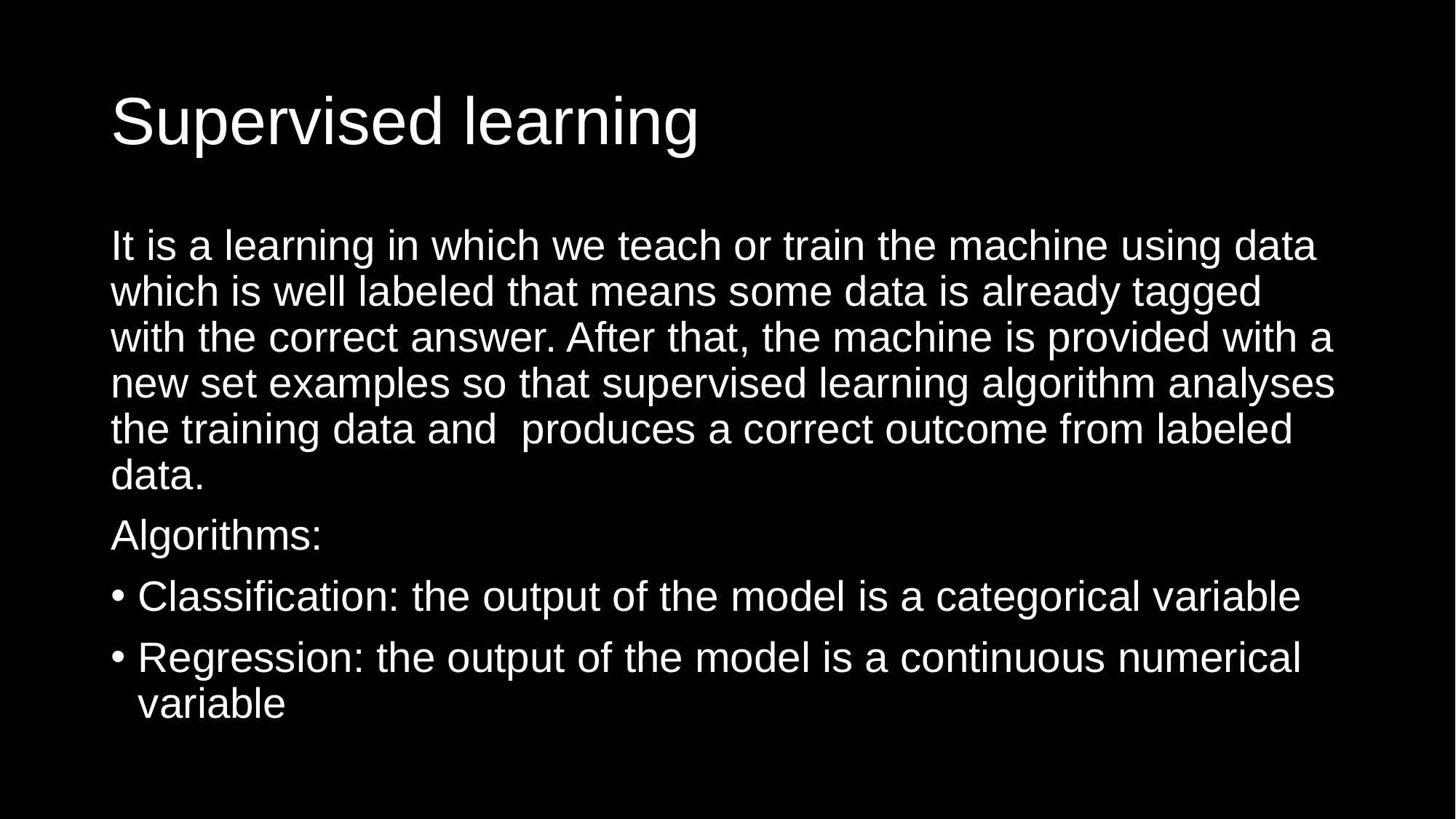

# Supervised learning
It is a learning in which we teach or train the machine using data which is well labeled that means some data is already tagged with the correct answer. After that, the machine is provided with a new set examples so that supervised learning algorithm analyses the training data and  produces a correct outcome from labeled data.
Algorithms:
Classification: the output of the model is a categorical variable
Regression: the output of the model is a continuous numerical variable